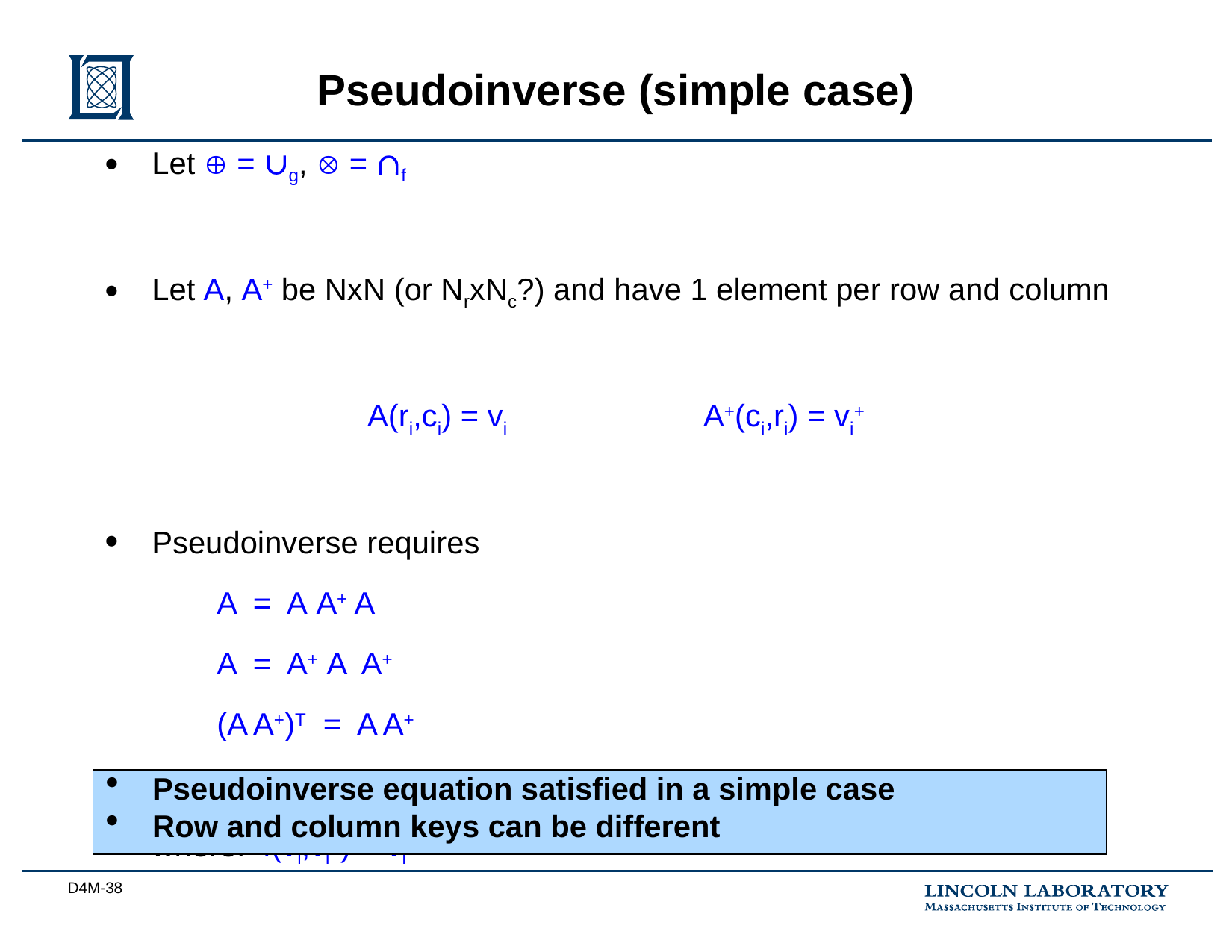

# Pseudoinverse (simple case)
Let ⊕ = ∪g, ⊗ = ∩f

Let A, A+ be NxN (or NrxNc?) and have 1 element per row and column

A(ri,ci) = vi		A+(ci,ri) = vi+

Pseudoinverse requires
	A  =  A A+ A
	A  =  A+ A  A+
	(A A+)T  =  A A+
	(A A+)T  =  A A+
where:  f(vi,vi+) = vi

Pseudoinverse equation satisfied in a simple case
Row and column keys can be different